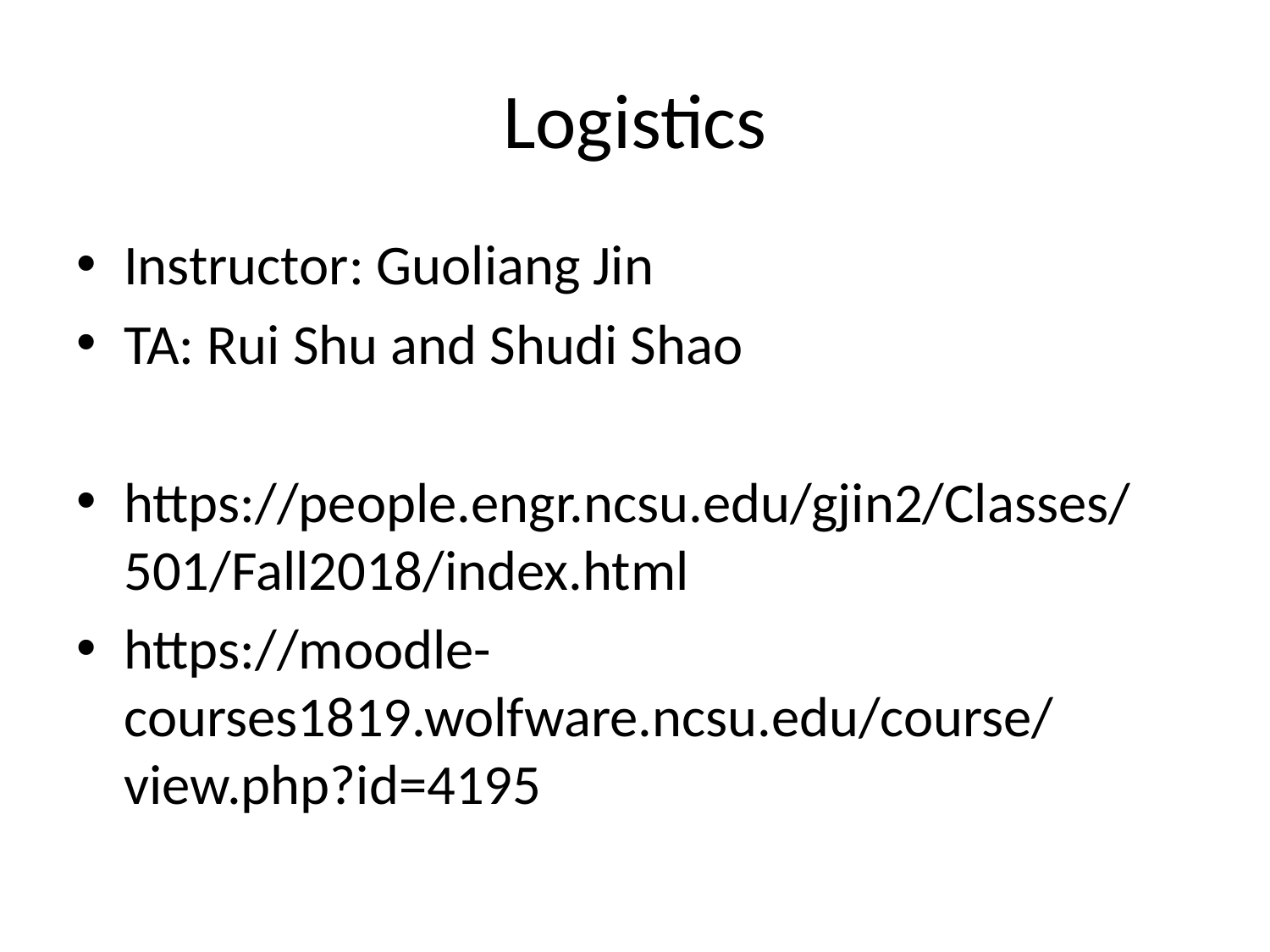

# Logistics
Instructor: Guoliang Jin
TA: Rui Shu and Shudi Shao

https://people.engr.ncsu.edu/gjin2/Classes/501/Fall2018/index.html
https://moodle-courses1819.wolfware.ncsu.edu/course/view.php?id=4195